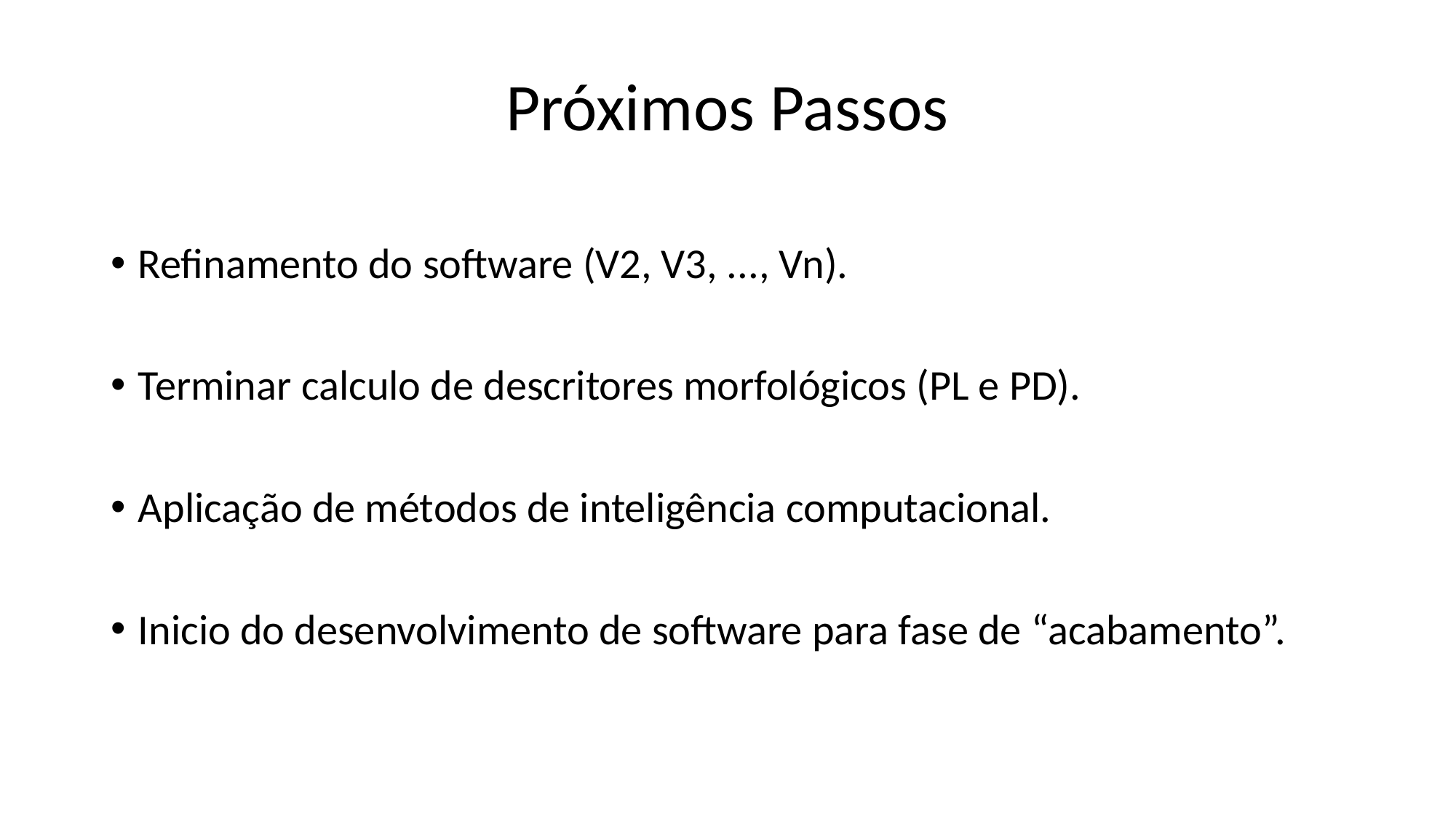

# Próximos Passos
Refinamento do software (V2, V3, ..., Vn).

Terminar calculo de descritores morfológicos (PL e PD).

Aplicação de métodos de inteligência computacional.

Inicio do desenvolvimento de software para fase de “acabamento”.